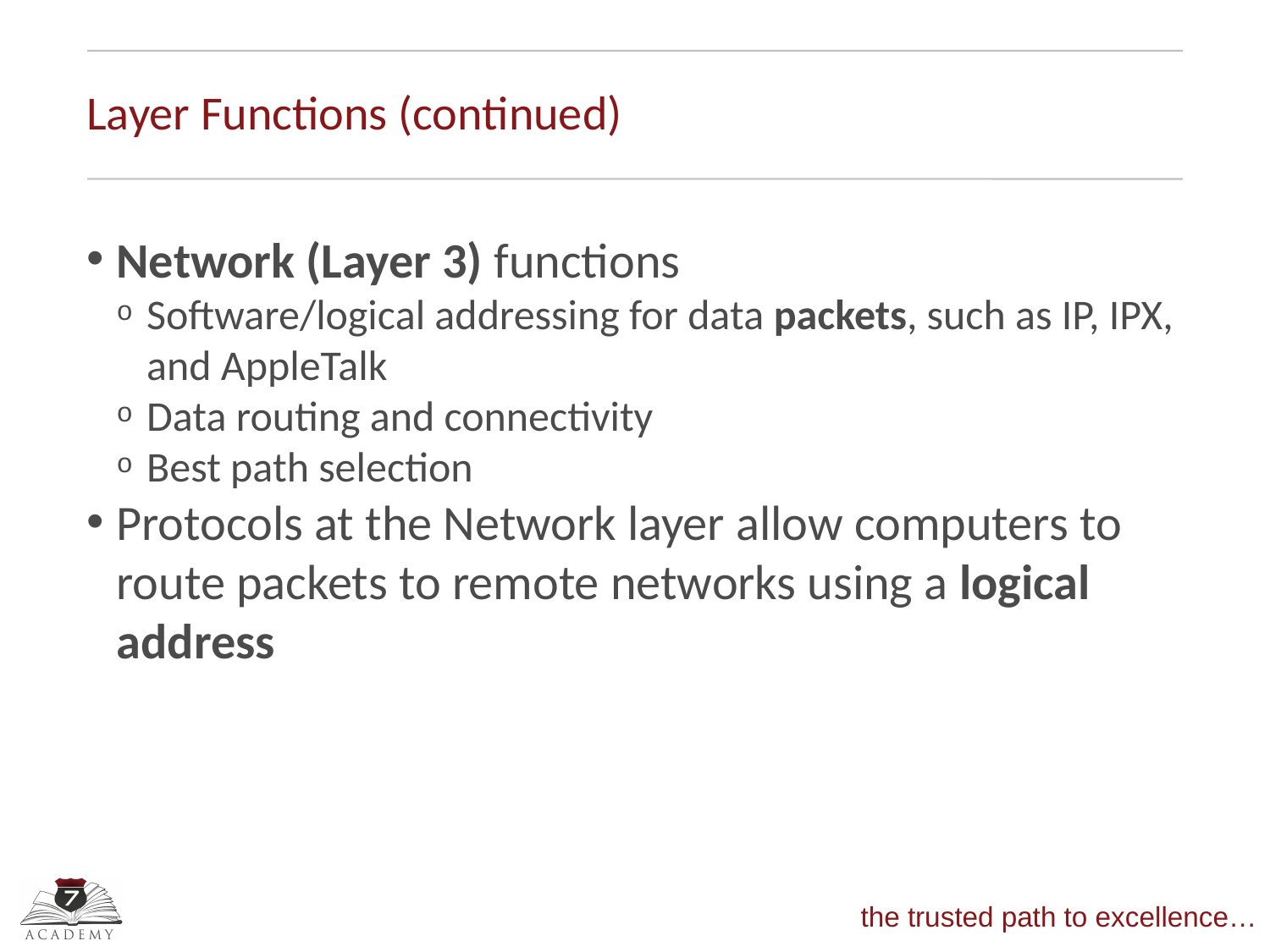

Layer Functions (continued)
Network (Layer 3) functions
Software/logical addressing for data packets, such as IP, IPX, and AppleTalk
Data routing and connectivity
Best path selection
Protocols at the Network layer allow computers to route packets to remote networks using a logical address